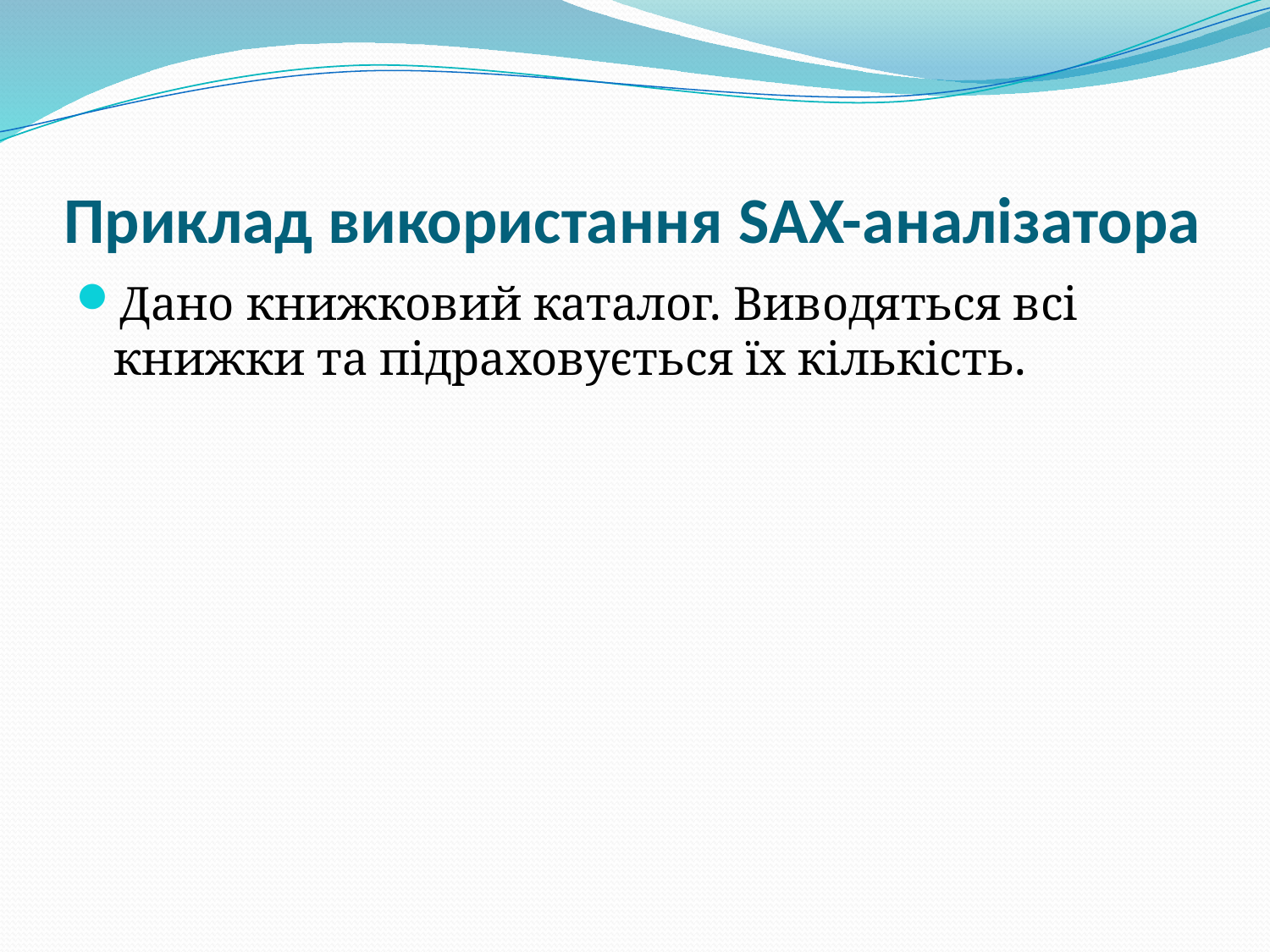

# Приклад використання SAX-аналізатора
Дано книжковий каталог. Виводяться всі книжки та підраховується їх кількість.